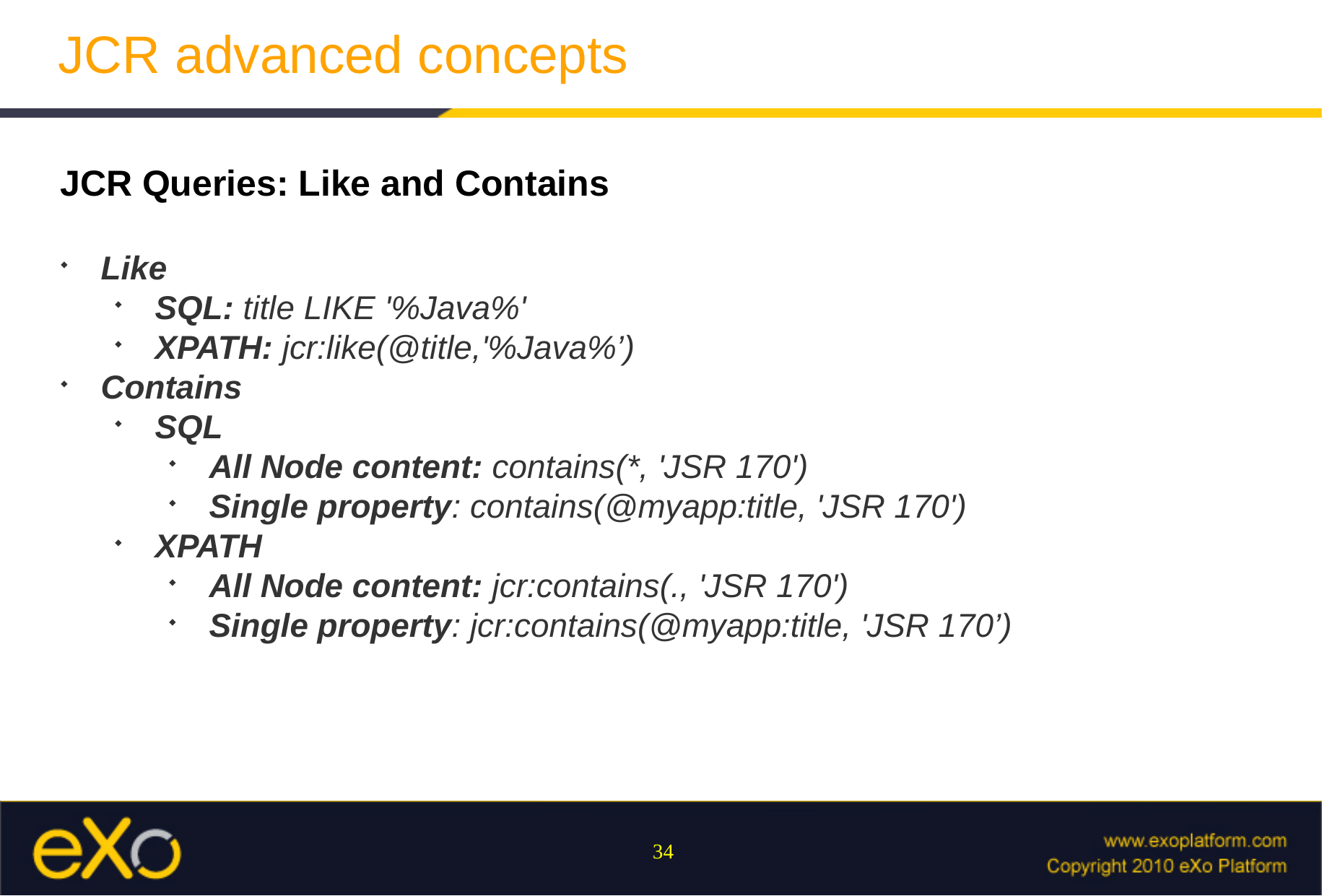

JCR advanced concepts
JCR Queries: Like and Contains

Like
SQL: title LIKE '%Java%'
XPATH: jcr:like(@title,'%Java%’)
Contains
SQL
All Node content: contains(*, 'JSR 170')
Single property: contains(@myapp:title, 'JSR 170')
XPATH
All Node content: jcr:contains(., 'JSR 170')
Single property: jcr:contains(@myapp:title, 'JSR 170’)